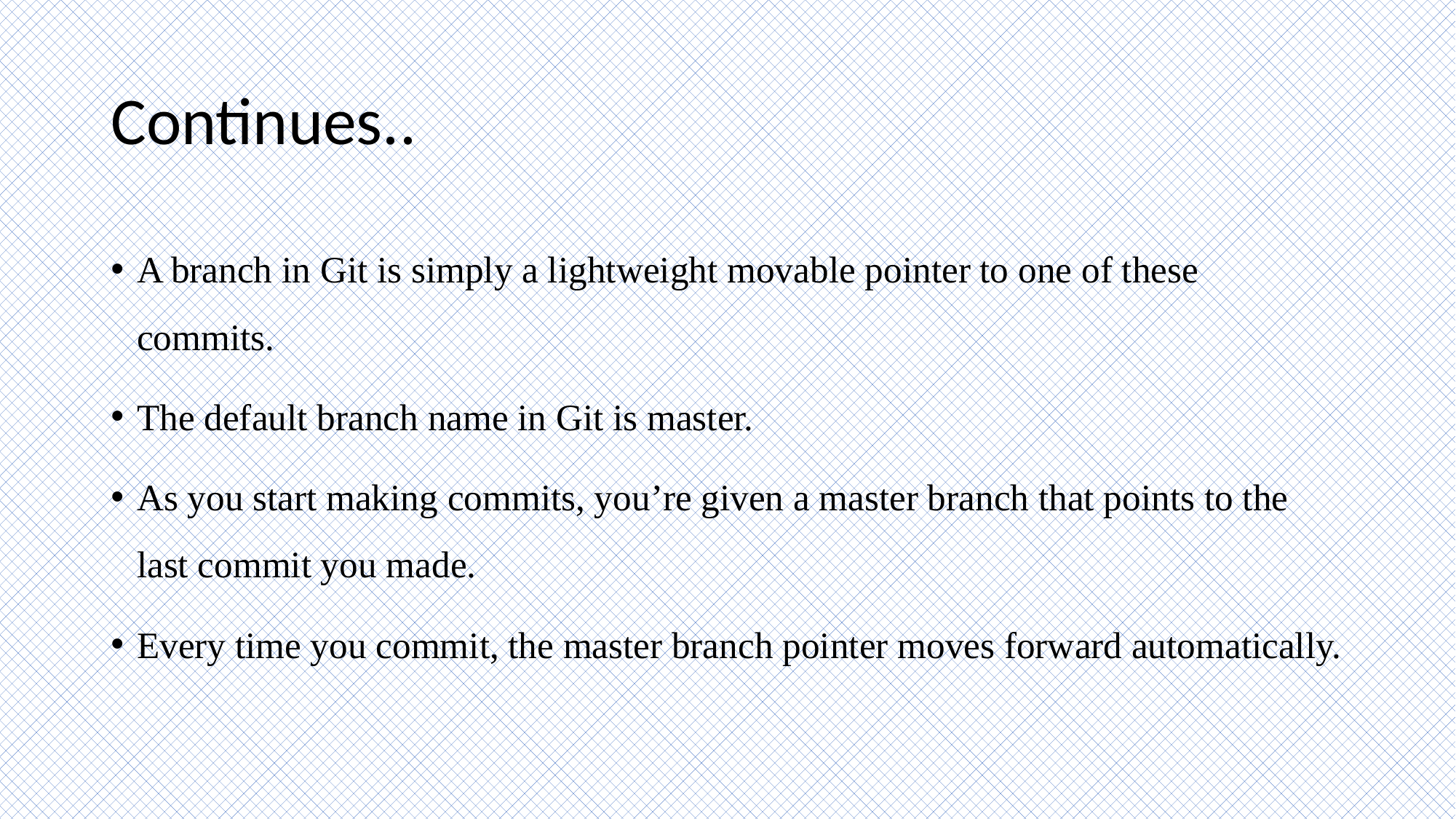

# Continues..
A branch in Git is simply a lightweight movable pointer to one of these commits.
The default branch name in Git is master.
As you start making commits, you’re given a master branch that points to the last commit you made.
Every time you commit, the master branch pointer moves forward automatically.